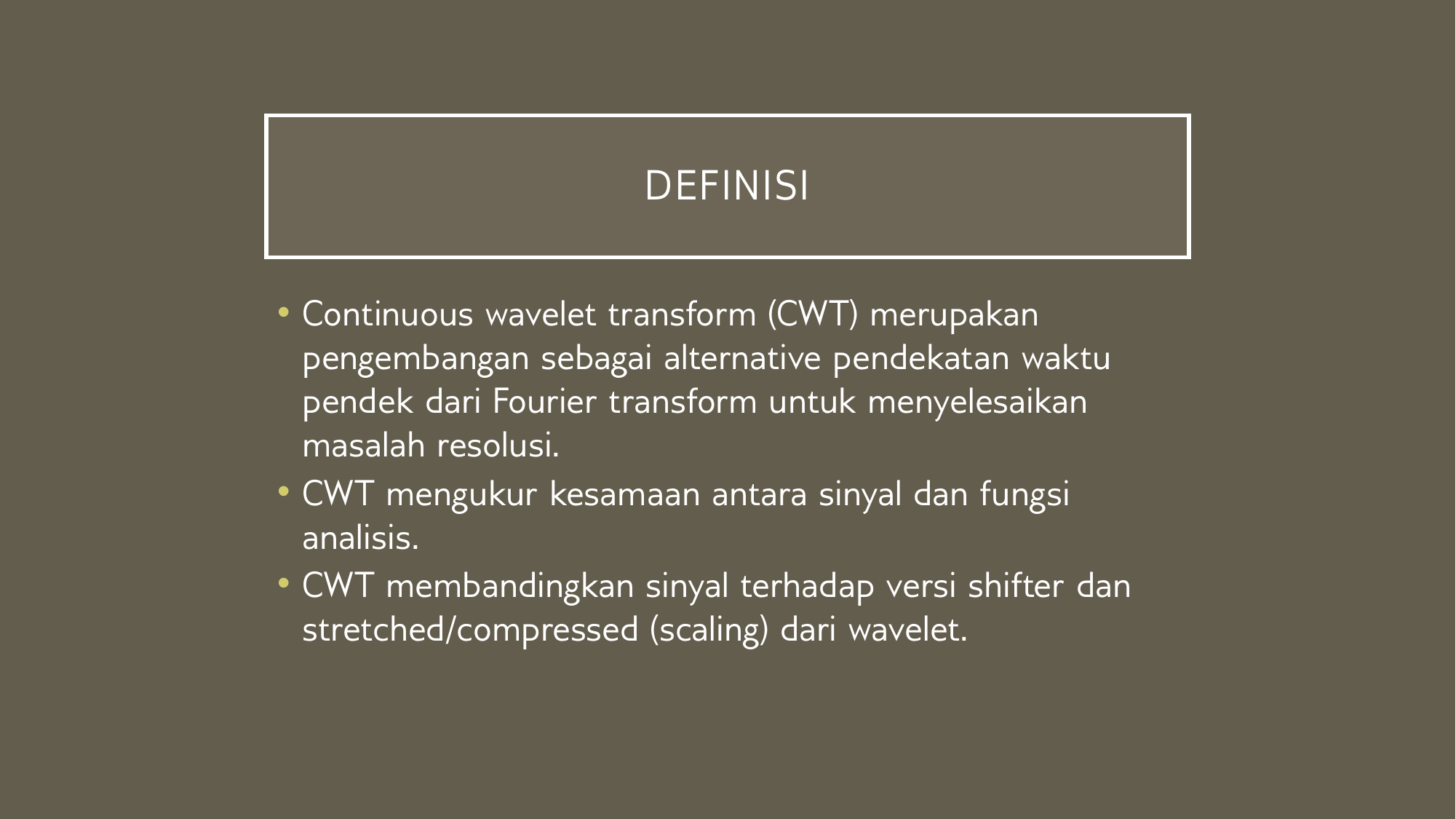

# Definisi
Continuous wavelet transform (CWT) merupakan pengembangan sebagai alternative pendekatan waktu pendek dari Fourier transform untuk menyelesaikan masalah resolusi.
CWT mengukur kesamaan antara sinyal dan fungsi analisis.
CWT membandingkan sinyal terhadap versi shifter dan stretched/compressed (scaling) dari wavelet.